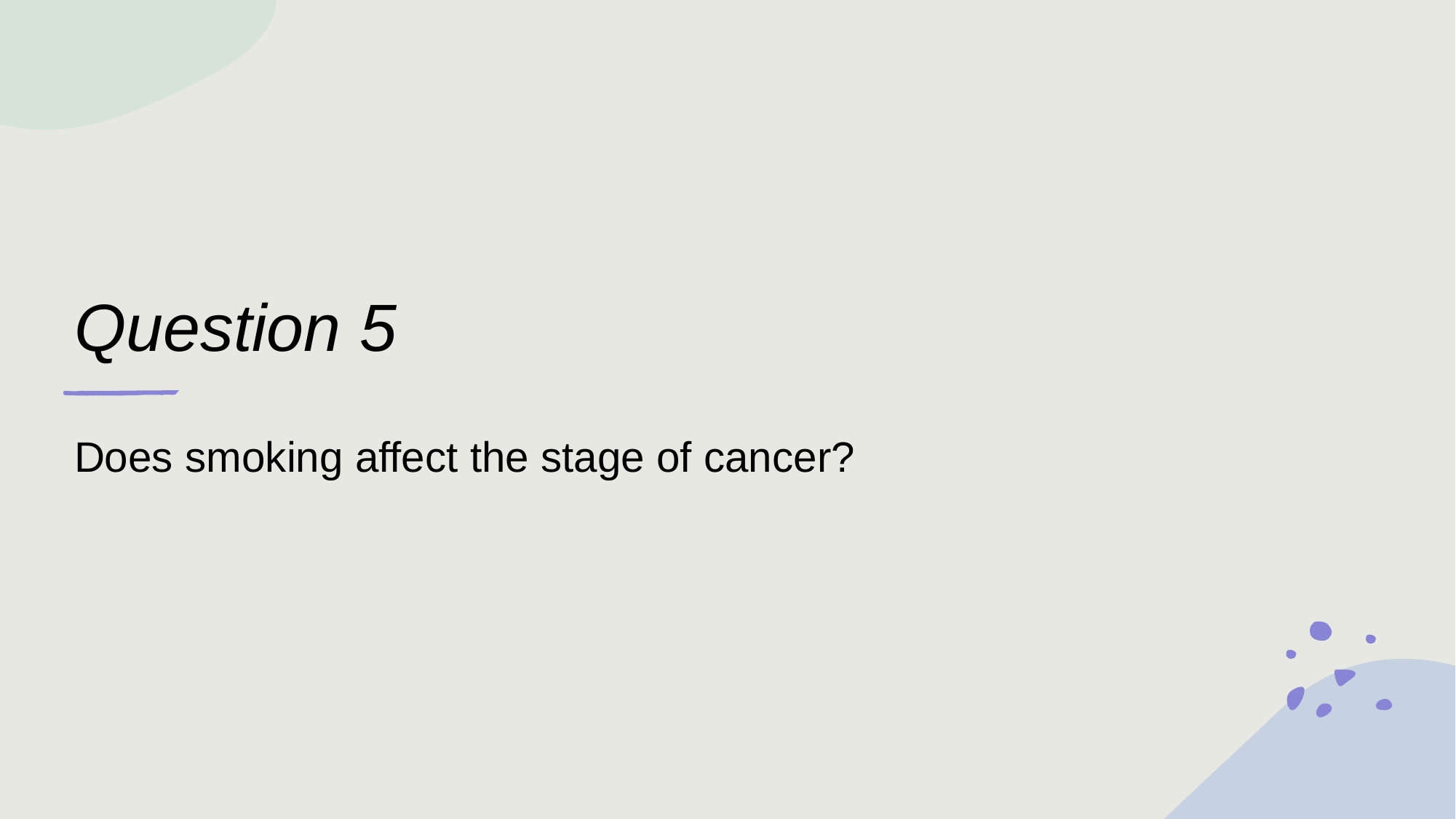

# Question 5
Does smoking affect the stage of cancer?